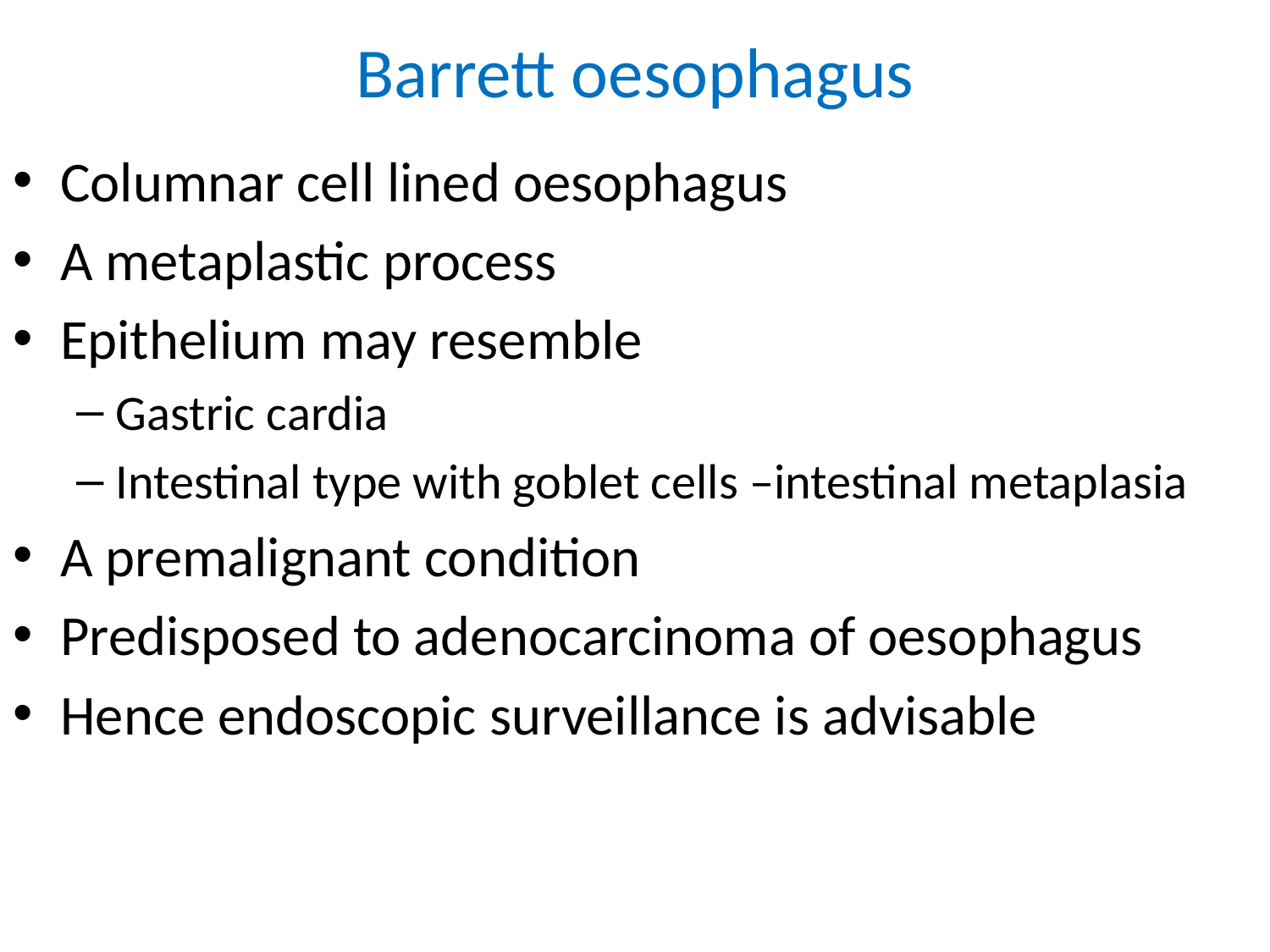

# Barrett oesophagus
Columnar cell lined oesophagus
A metaplastic process
Epithelium may resemble
Gastric cardia
Intestinal type with goblet cells –intestinal metaplasia
A premalignant condition
Predisposed to adenocarcinoma of oesophagus
Hence endoscopic surveillance is advisable